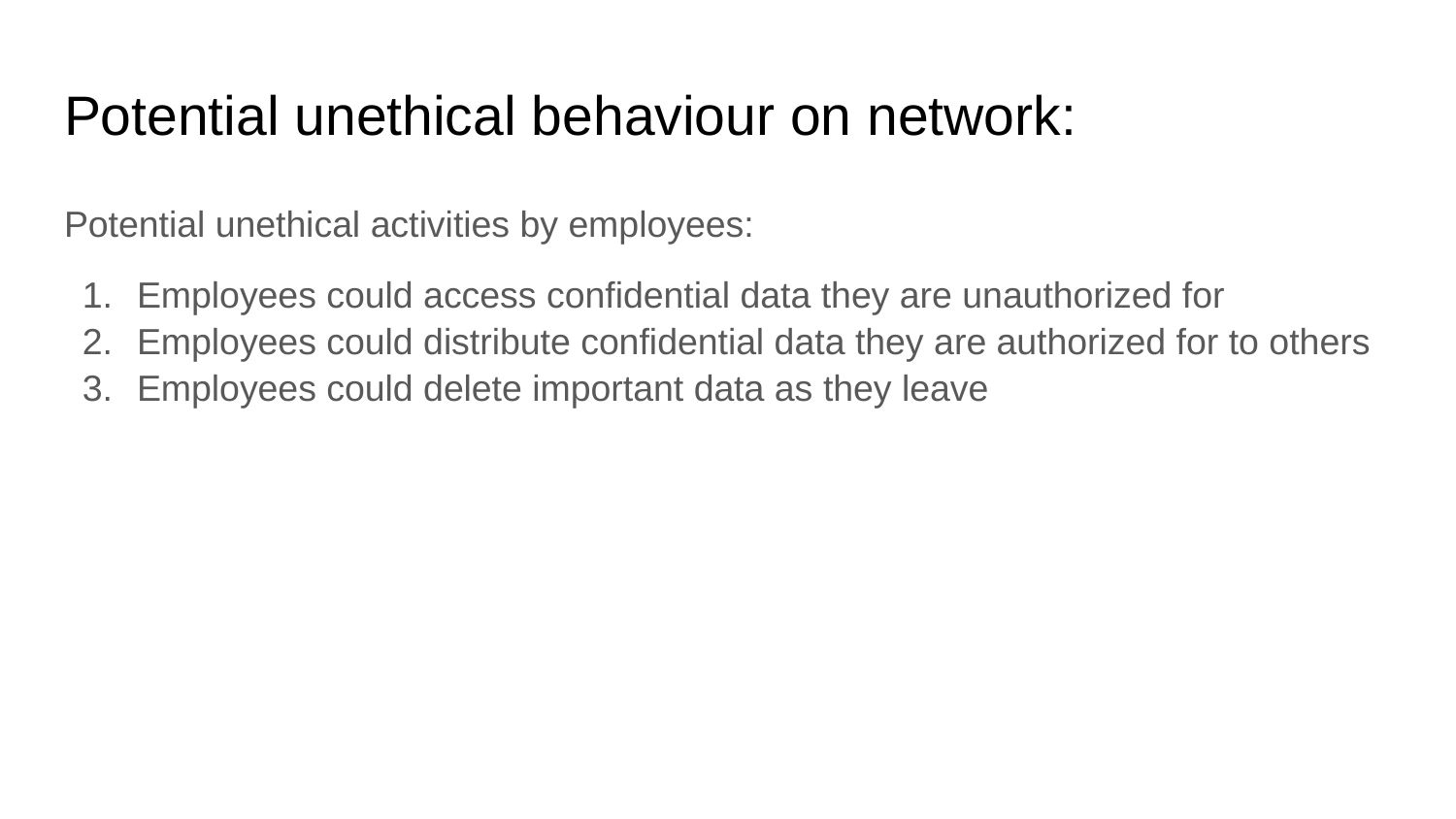

# Potential unethical behaviour on network:
Potential unethical activities by employees:
Employees could access confidential data they are unauthorized for
Employees could distribute confidential data they are authorized for to others
Employees could delete important data as they leave